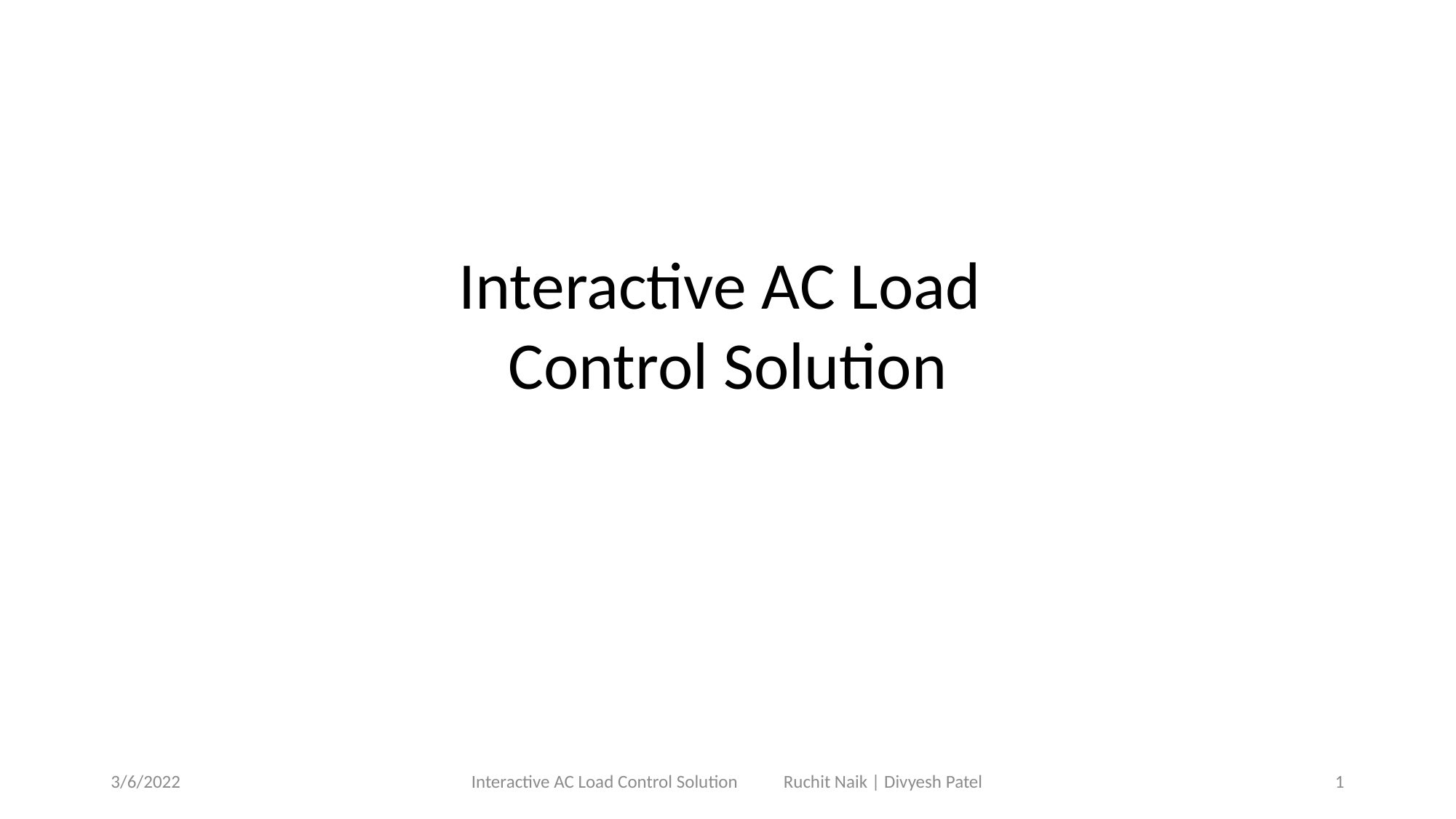

Interactive AC Load
Control Solution
3/6/2022
Interactive AC Load Control Solution           Ruchit Naik | Divyesh Patel
1